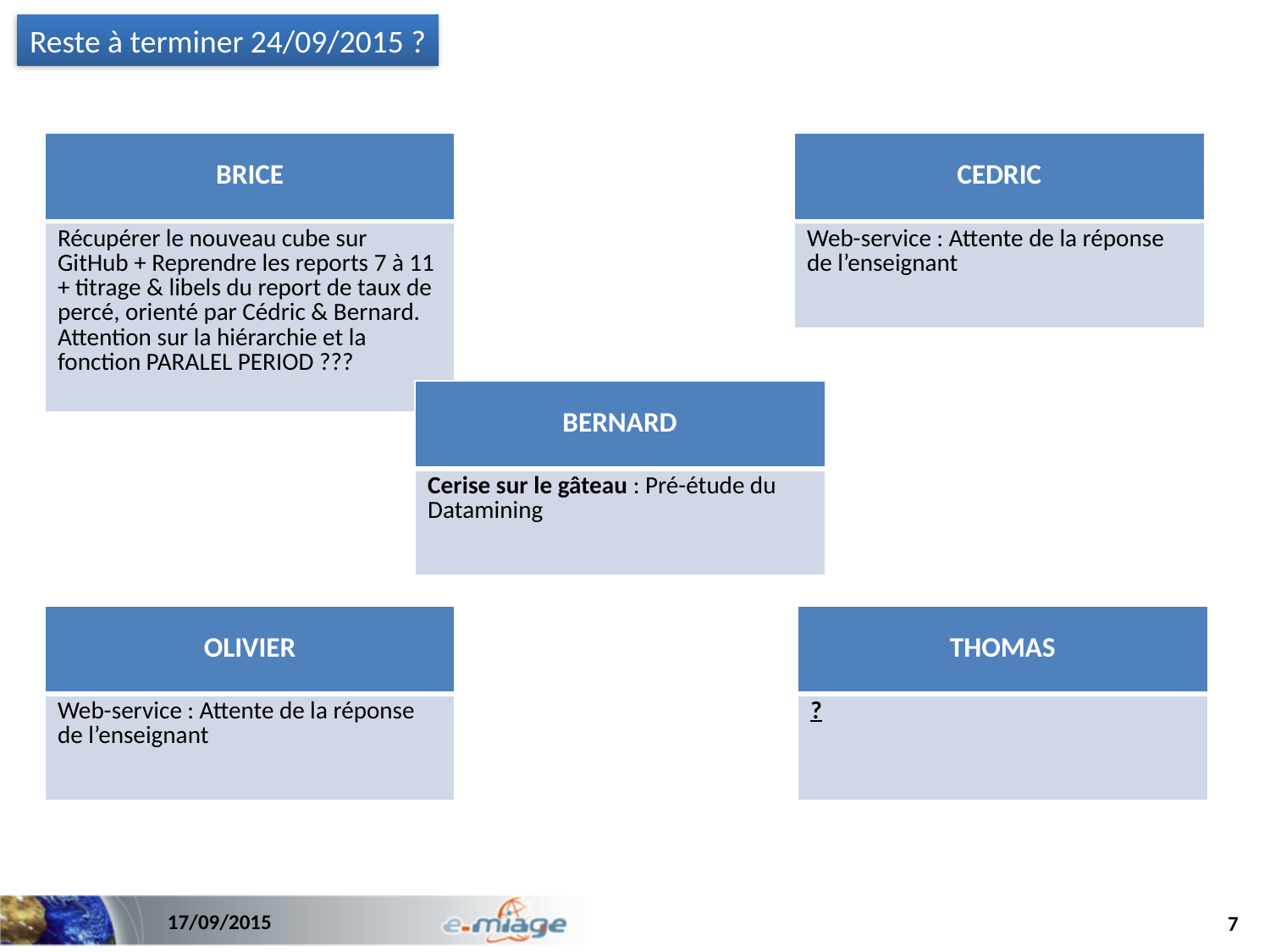

Reste à terminer 24/09/2015 ?
| BRICE |
| --- |
| Récupérer le nouveau cube sur GitHub + Reprendre les reports 7 à 11 + titrage & libels du report de taux de percé, orienté par Cédric & Bernard. Attention sur la hiérarchie et la fonction PARALEL PERIOD ??? |
| CEDRIC |
| --- |
| Web-service : Attente de la réponse de l’enseignant |
| BERNARD |
| --- |
| Cerise sur le gâteau : Pré-étude du Datamining |
| OLIVIER |
| --- |
| Web-service : Attente de la réponse de l’enseignant |
| THOMAS |
| --- |
| ? |